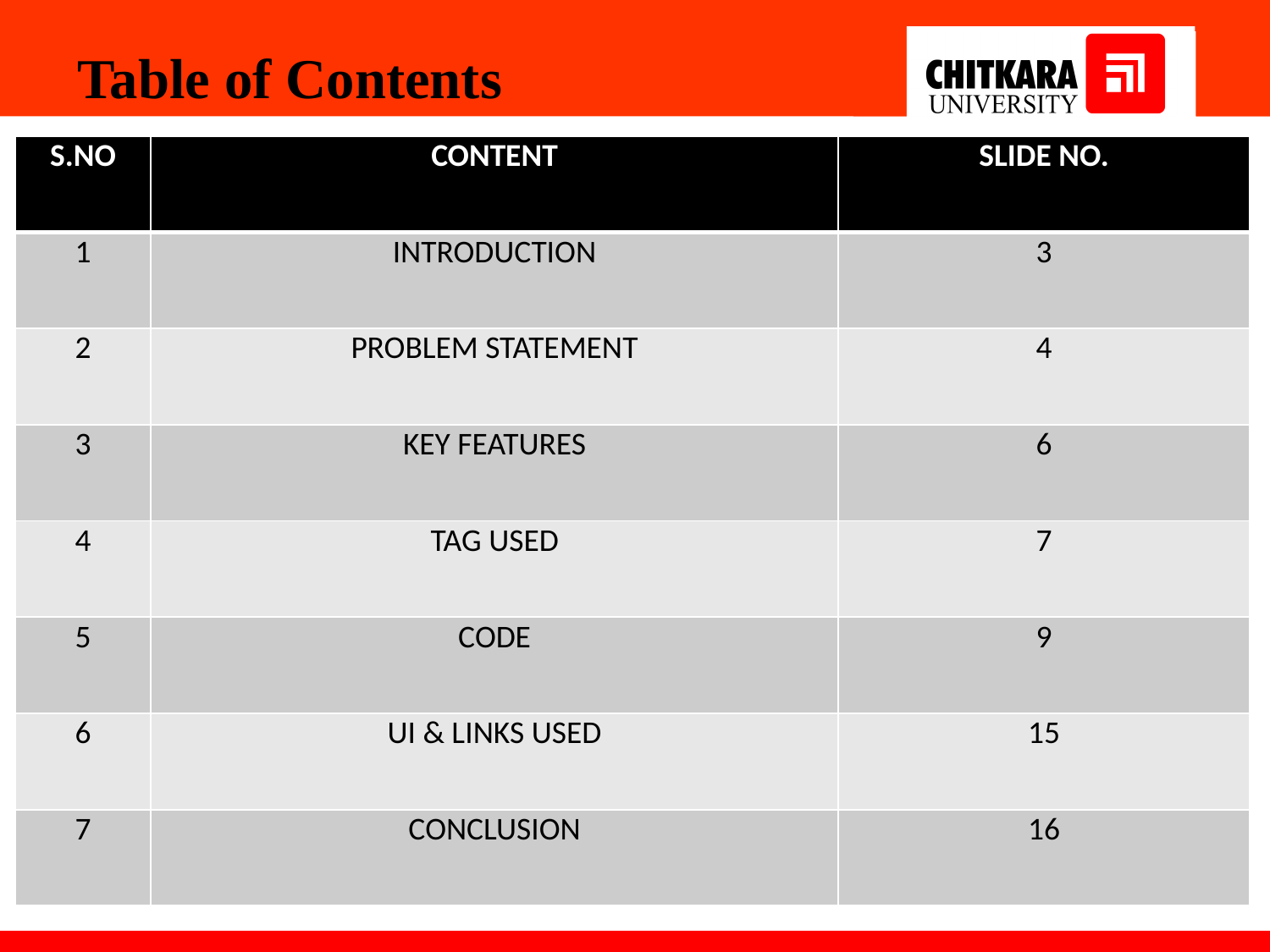

Table of Contents
| S.NO | CONTENT | SLIDE NO. |
| --- | --- | --- |
| 1 | INTRODUCTION | 3 |
| 2 | PROBLEM STATEMENT | 4 |
| 3 | KEY FEATURES | 6 |
| 4 | TAG USED | 7 |
| 5 | CODE | 9 |
| 6 | UI & LINKS USED | 15 |
| 7 | CONCLUSION | 16 |